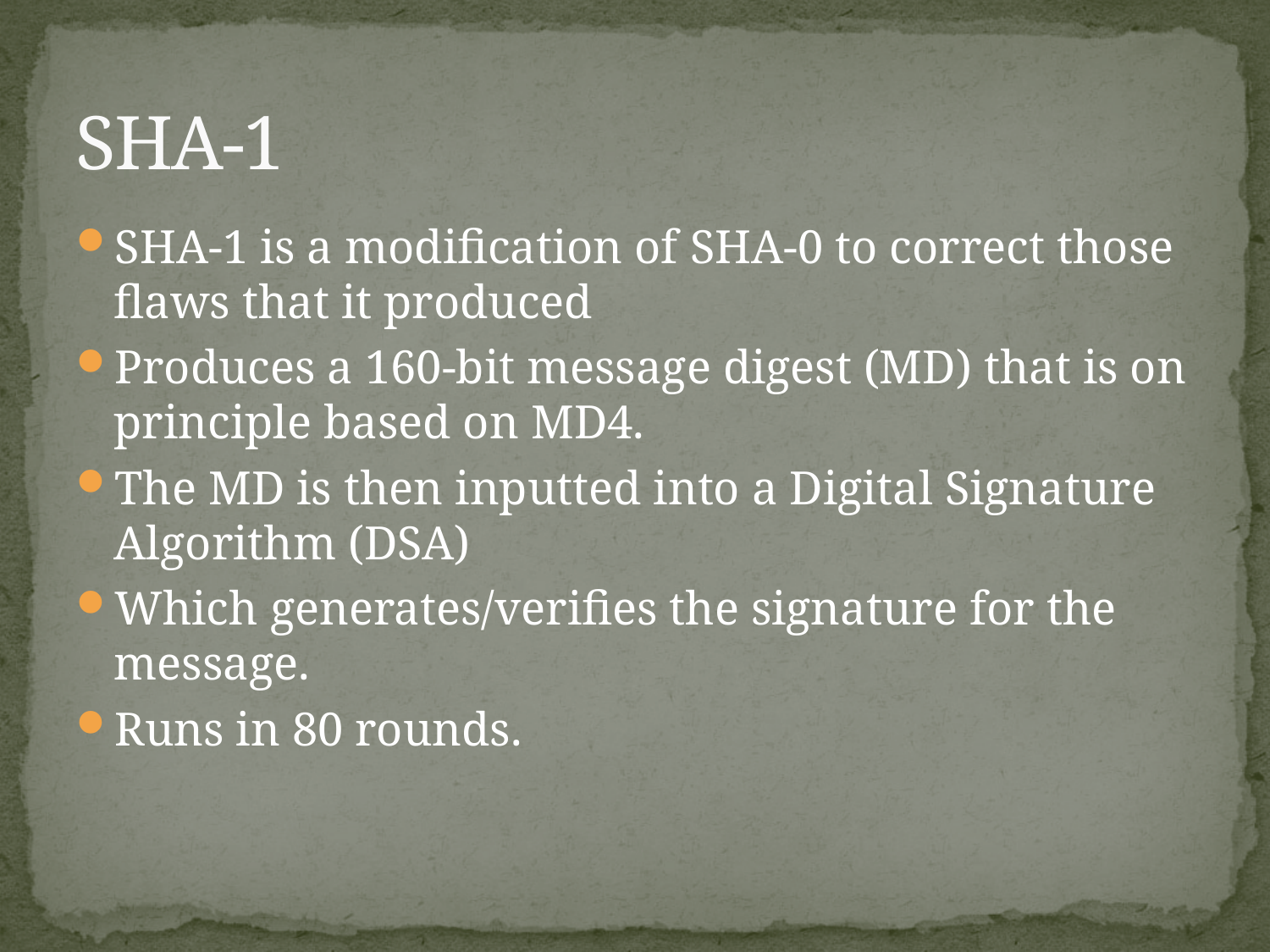

# SHA-1
SHA-1 is a modification of SHA-0 to correct those flaws that it produced
Produces a 160-bit message digest (MD) that is on principle based on MD4.
The MD is then inputted into a Digital Signature Algorithm (DSA)
Which generates/verifies the signature for the message.
Runs in 80 rounds.